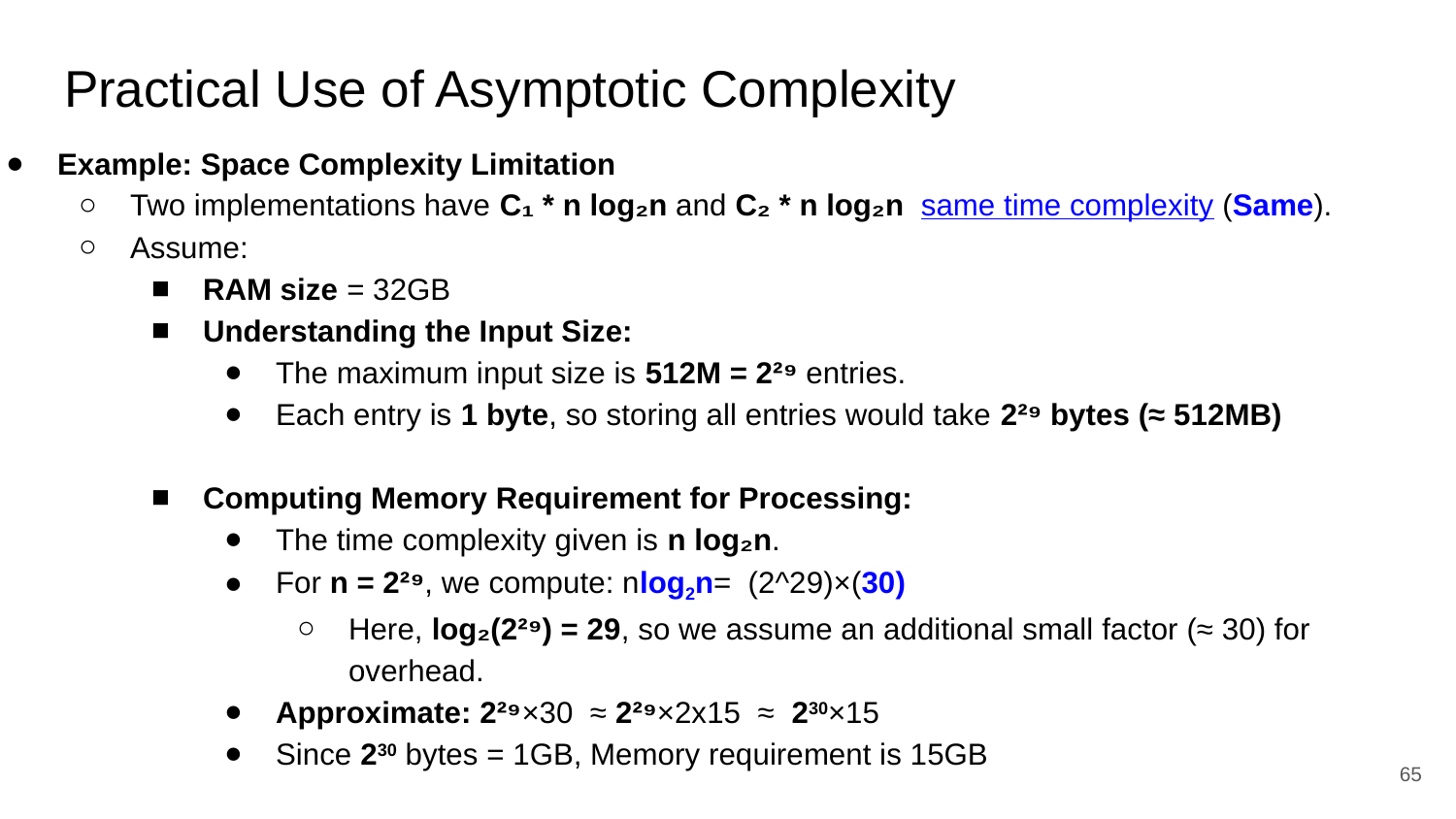

# Practical Use of Asymptotic Complexity
Example: Space Complexity Limitation
Two implementations have C₁ * n log₂n and C₂ * n log₂n  same time complexity (Same).
Assume:
RAM size = 32GB
Understanding the Input Size:
The maximum input size is 512M = 2²⁹ entries.
Each entry is 1 byte, so storing all entries would take 2²⁹ bytes (≈ 512MB)
Computing Memory Requirement for Processing:
The time complexity given is n log₂n.
For n = 2²⁹, we compute: nlog⁡2n=  (2^29)×(30)
Here, log₂(2²⁹) = 29, so we assume an additional small factor (≈ 30) for overhead.
Approximate: 2²⁹×30  ≈ 2²⁹×2x15  ≈  230×15
Since 230 bytes = 1GB, Memory requirement is 15GB
65